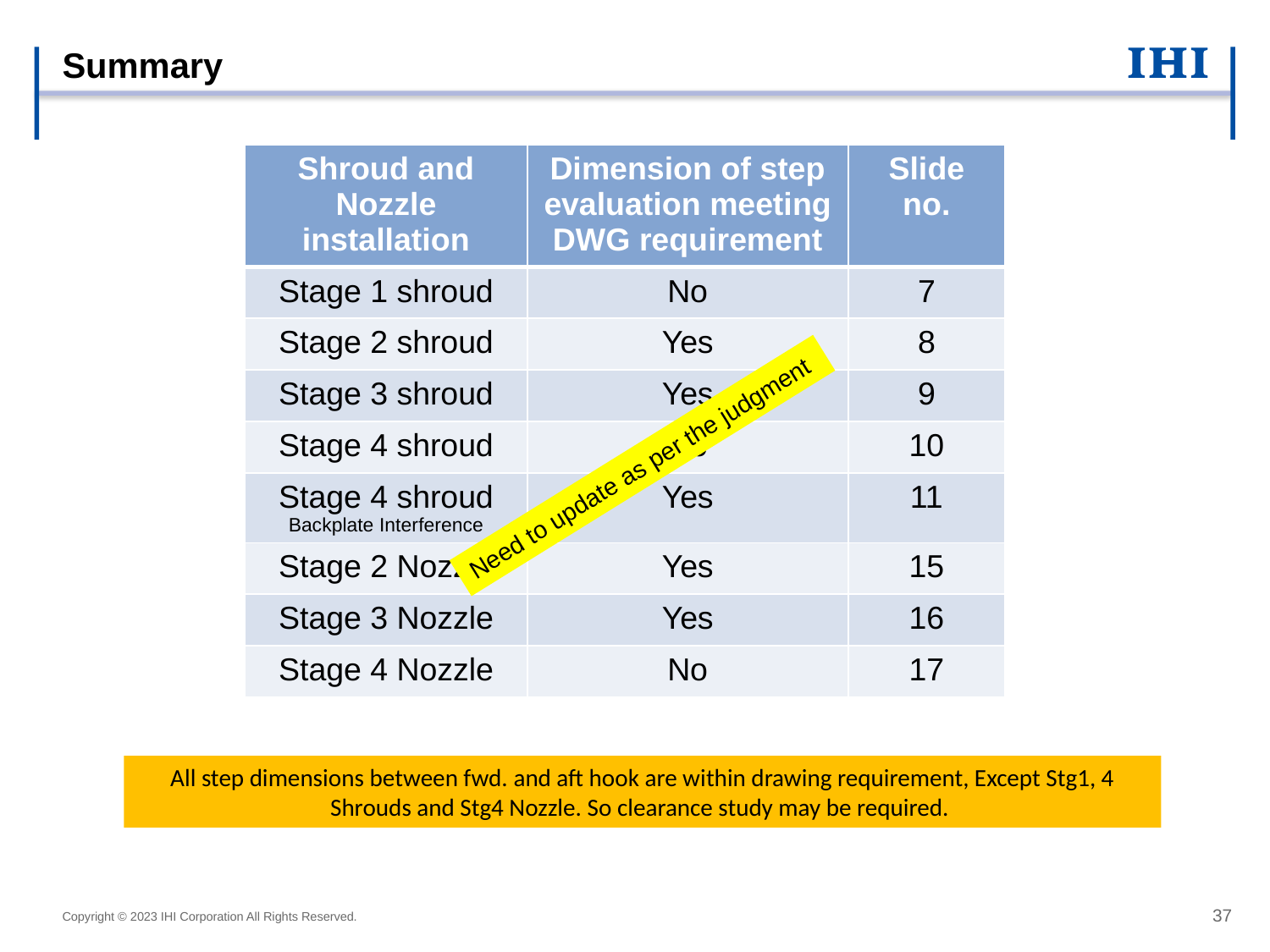

# Summary
| Shroud and Nozzle installation | Dimension of step evaluation meeting DWG requirement | Slide no. |
| --- | --- | --- |
| Stage 1 shroud | No | 7 |
| Stage 2 shroud | Yes | 8 |
| Stage 3 shroud | Yes | 9 |
| Stage 4 shroud | No | 10 |
| Stage 4 shroud Backplate Interference | Yes | 11 |
| Stage 2 Nozzle | Yes | 15 |
| Stage 3 Nozzle | Yes | 16 |
| Stage 4 Nozzle | No | 17 |
Need to update as per the judgment
All step dimensions between fwd. and aft hook are within drawing requirement, Except Stg1, 4 Shrouds and Stg4 Nozzle. So clearance study may be required.
Copyright © 2023 IHI Corporation All Rights Reserved.
37